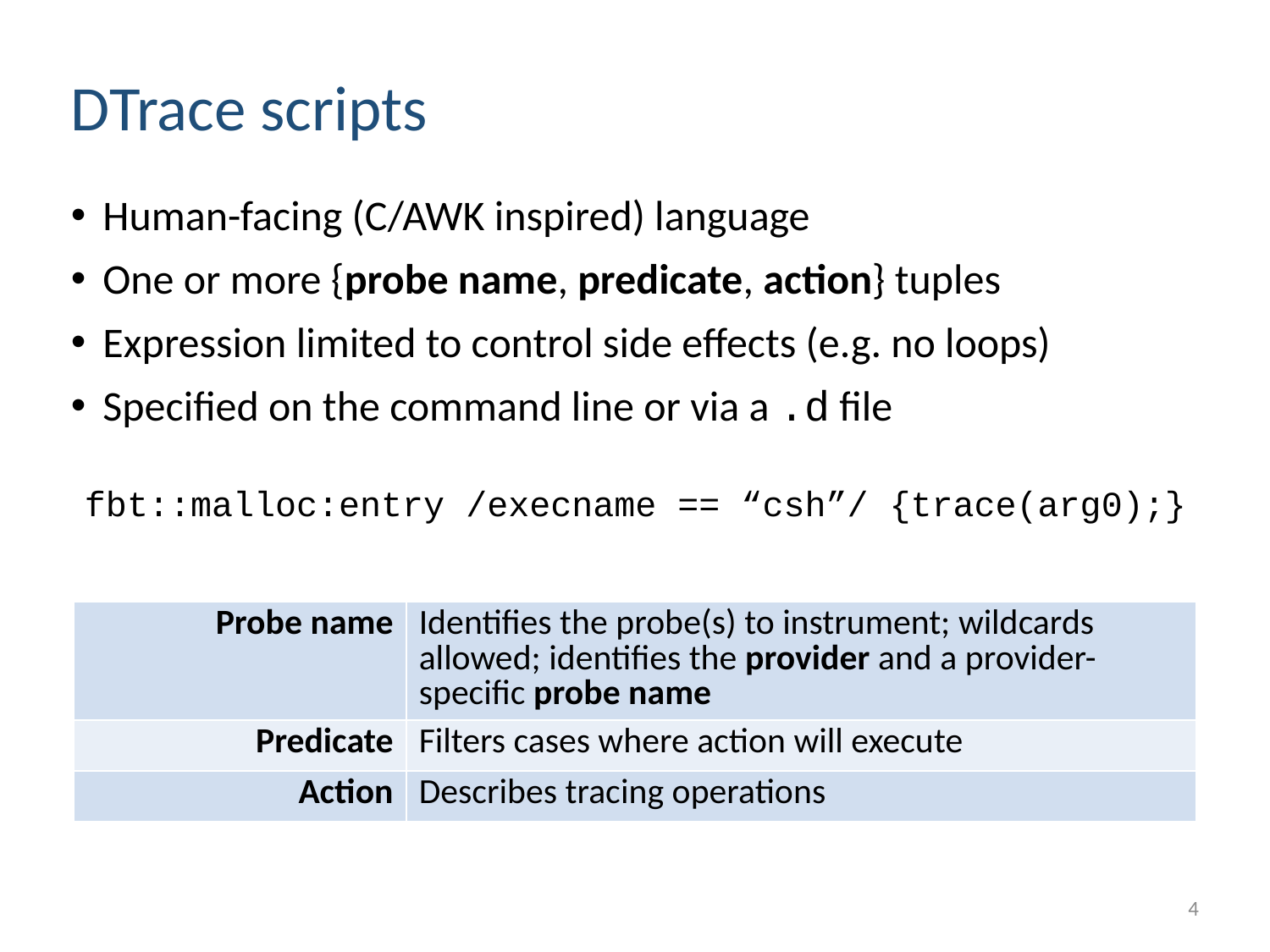

# DTrace scripts
Human-facing (C/AWK inspired) language
One or more {probe name, predicate, action} tuples
Expression limited to control side effects (e.g. no loops)
Specified on the command line or via a .d file
fbt::malloc:entry /execname == “csh”/ {trace(arg0);}
| Probe name | Identifies the probe(s) to instrument; wildcards allowed; identifies the provider and a provider-specific probe name |
| --- | --- |
| Predicate | Filters cases where action will execute |
| Action | Describes tracing operations |
4